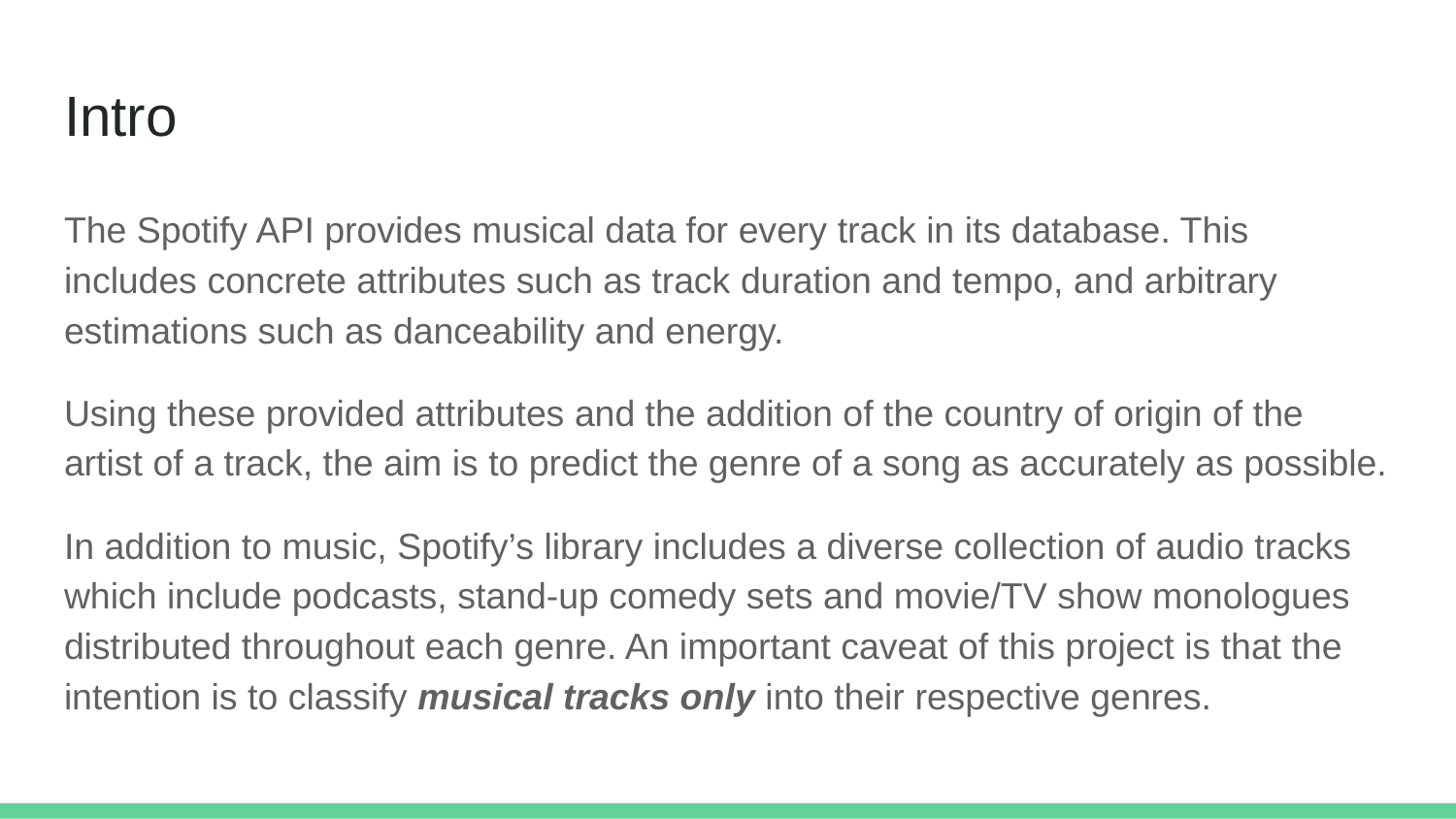

# Intro
The Spotify API provides musical data for every track in its database. This includes concrete attributes such as track duration and tempo, and arbitrary estimations such as danceability and energy.
Using these provided attributes and the addition of the country of origin of the artist of a track, the aim is to predict the genre of a song as accurately as possible.
In addition to music, Spotify’s library includes a diverse collection of audio tracks which include podcasts, stand-up comedy sets and movie/TV show monologues distributed throughout each genre. An important caveat of this project is that the intention is to classify musical tracks only into their respective genres.